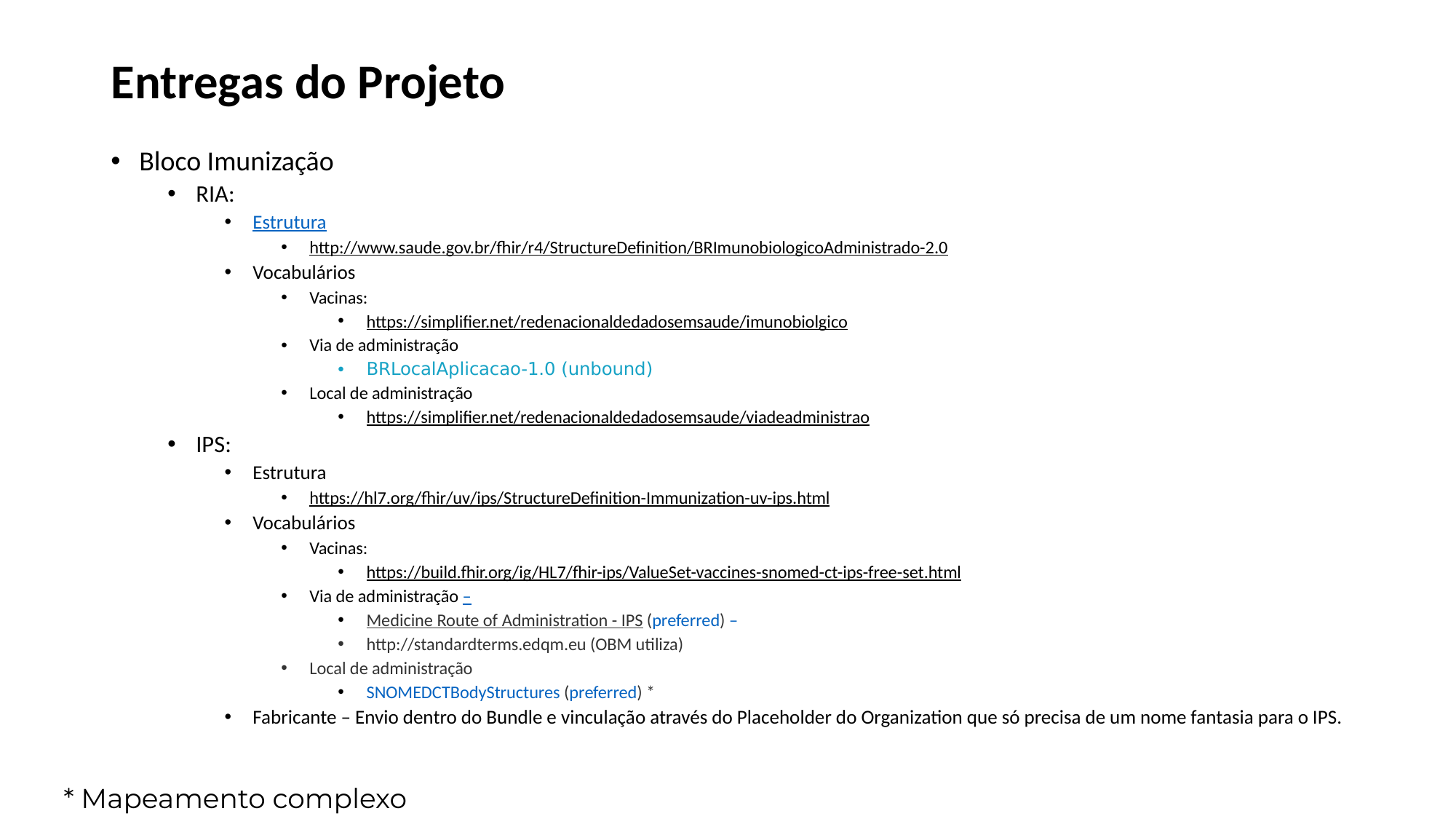

# Entregas do Projeto
Bloco Imunização
RIA:
Estrutura
http://www.saude.gov.br/fhir/r4/StructureDefinition/BRImunobiologicoAdministrado-2.0
Vocabulários
Vacinas:
https://simplifier.net/redenacionaldedadosemsaude/imunobiolgico
Via de administração
BRLocalAplicacao-1.0 (unbound)
Local de administração
https://simplifier.net/redenacionaldedadosemsaude/viadeadministrao
IPS:
Estrutura
https://hl7.org/fhir/uv/ips/StructureDefinition-Immunization-uv-ips.html
Vocabulários
Vacinas:
https://build.fhir.org/ig/HL7/fhir-ips/ValueSet-vaccines-snomed-ct-ips-free-set.html
Via de administração –
Medicine Route of Administration - IPS (preferred) –
http://standardterms.edqm.eu (OBM utiliza)
Local de administração
SNOMEDCTBodyStructures (preferred) *
Fabricante – Envio dentro do Bundle e vinculação através do Placeholder do Organization que só precisa de um nome fantasia para o IPS.

* Mapeamento complexo